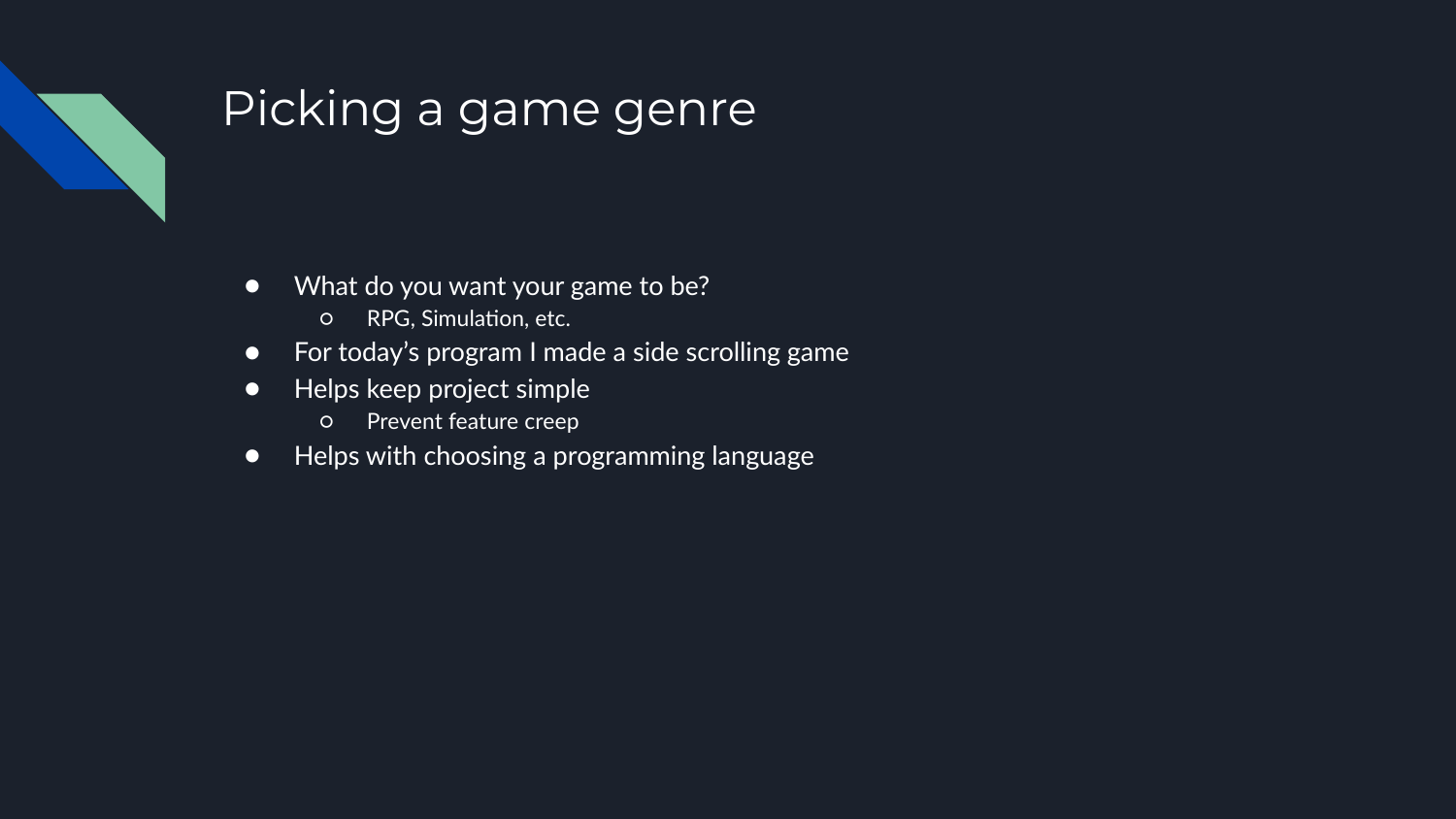

# Picking a game genre
What do you want your game to be?
RPG, Simulation, etc.
For today’s program I made a side scrolling game
Helps keep project simple
Prevent feature creep
Helps with choosing a programming language